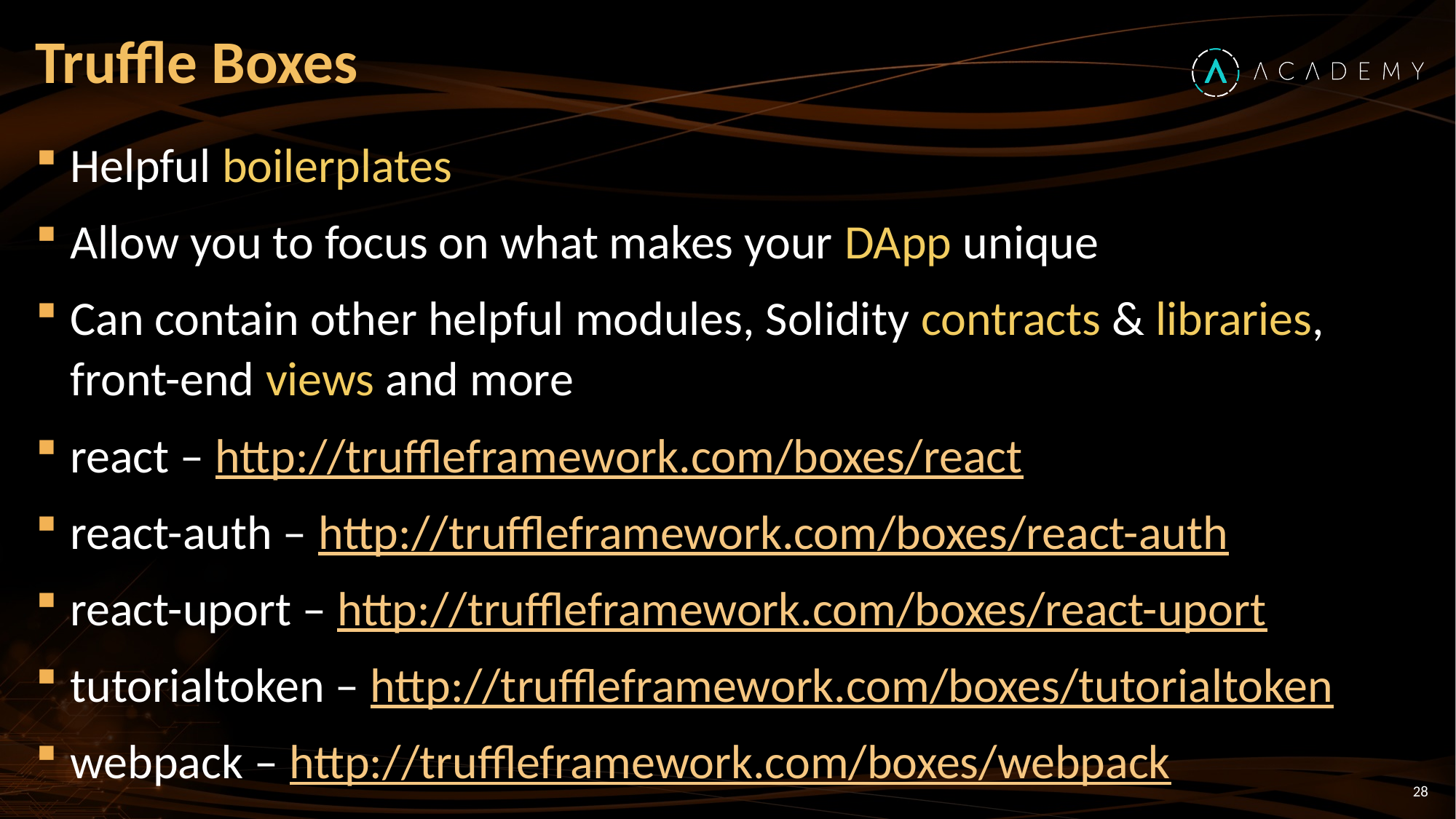

# Truffle Boxes
Helpful boilerplates
Allow you to focus on what makes your DApp unique
Can contain other helpful modules, Solidity contracts & libraries, front-end views and more
react – http://truffleframework.com/boxes/react
react-auth – http://truffleframework.com/boxes/react-auth
react-uport – http://truffleframework.com/boxes/react-uport
tutorialtoken – http://truffleframework.com/boxes/tutorialtoken
webpack – http://truffleframework.com/boxes/webpack
28